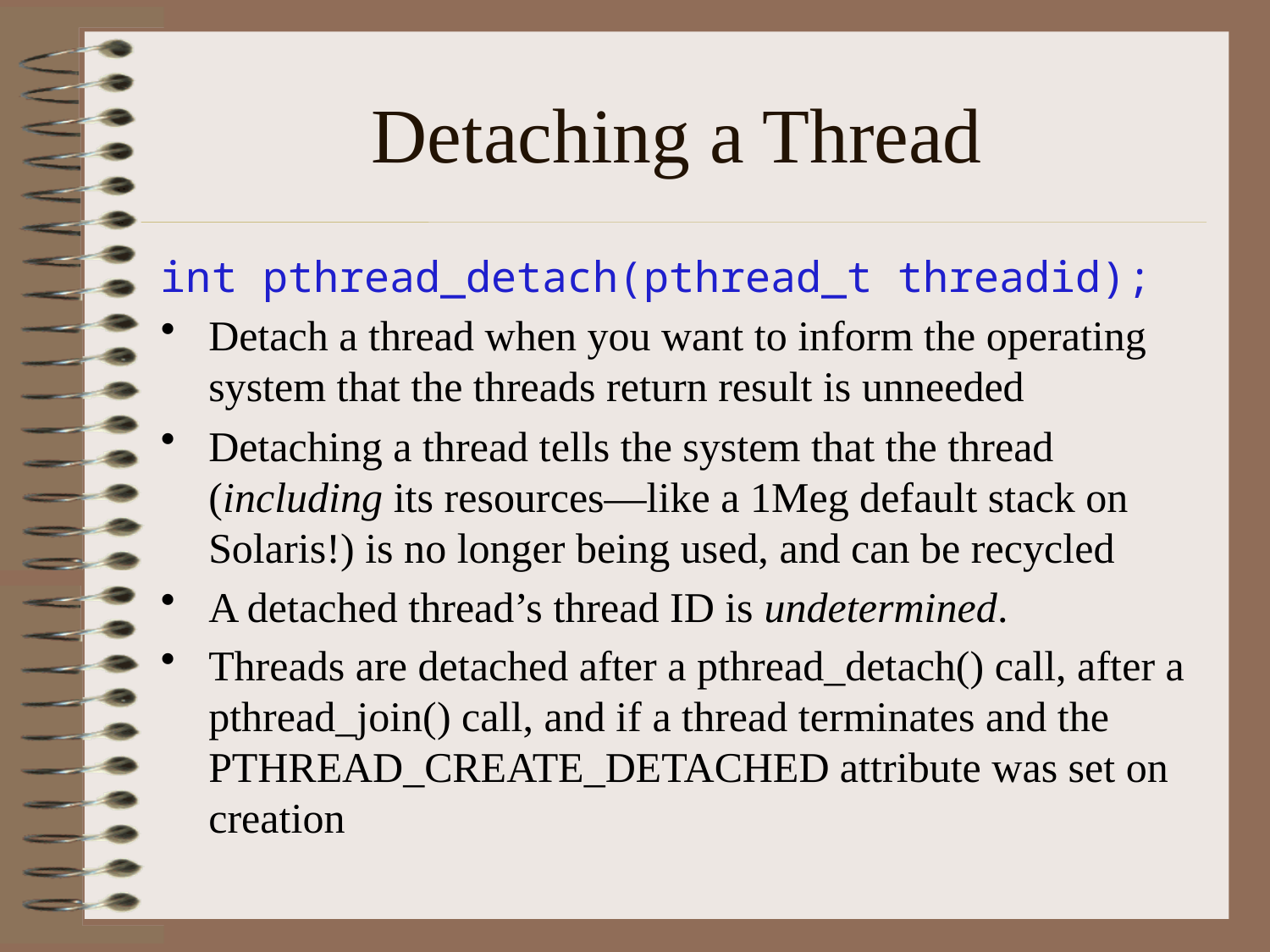

# Detaching a Thread
int pthread_detach(pthread_t threadid);
Detach a thread when you want to inform the operating system that the threads return result is unneeded
Detaching a thread tells the system that the thread (including its resources—like a 1Meg default stack on Solaris!) is no longer being used, and can be recycled
A detached thread’s thread ID is undetermined.
Threads are detached after a pthread_detach() call, after a pthread_join() call, and if a thread terminates and the PTHREAD_CREATE_DETACHED attribute was set on creation